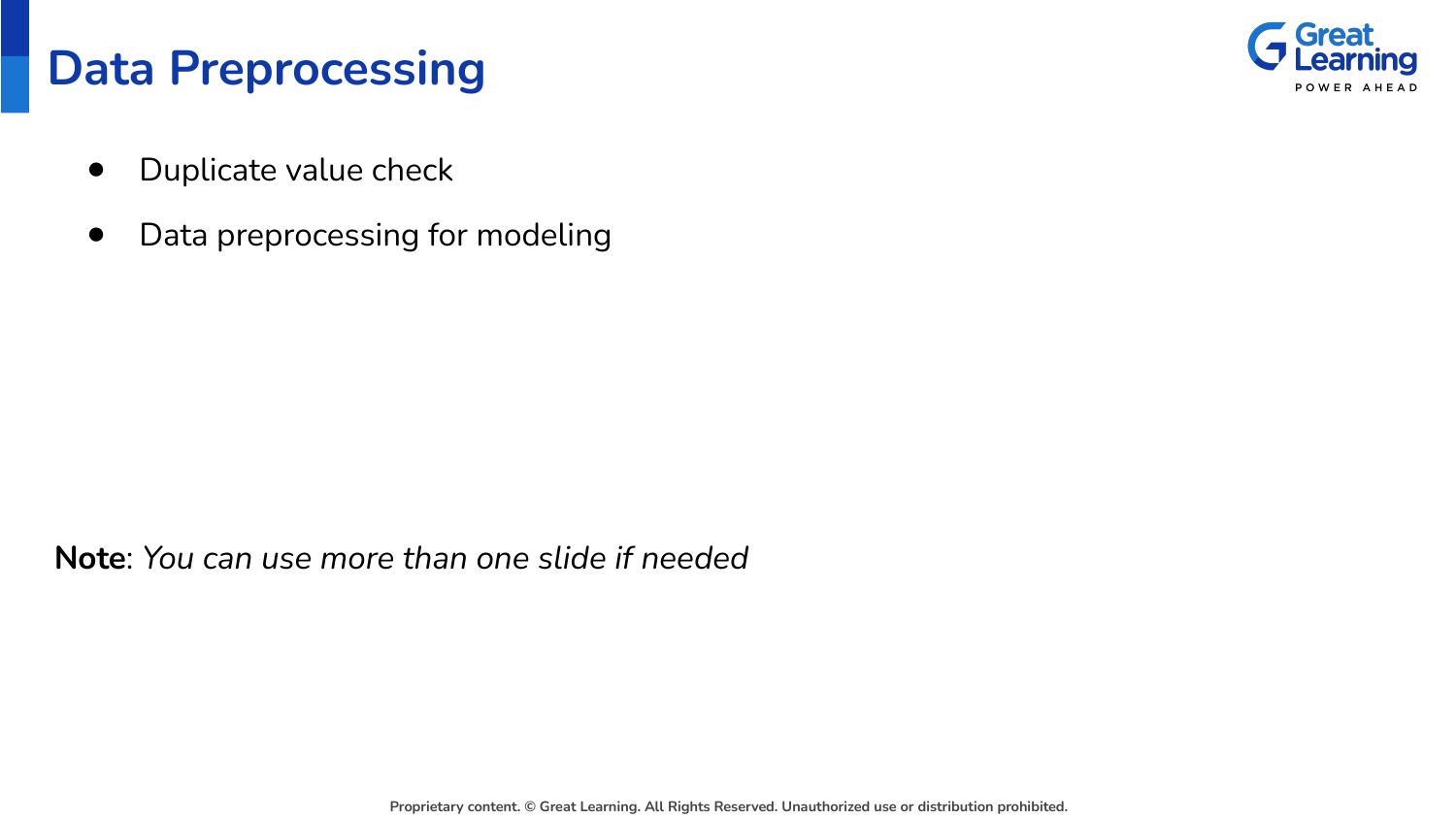

# Data Preprocessing
Duplicate value check
Data preprocessing for modeling
Note: You can use more than one slide if needed